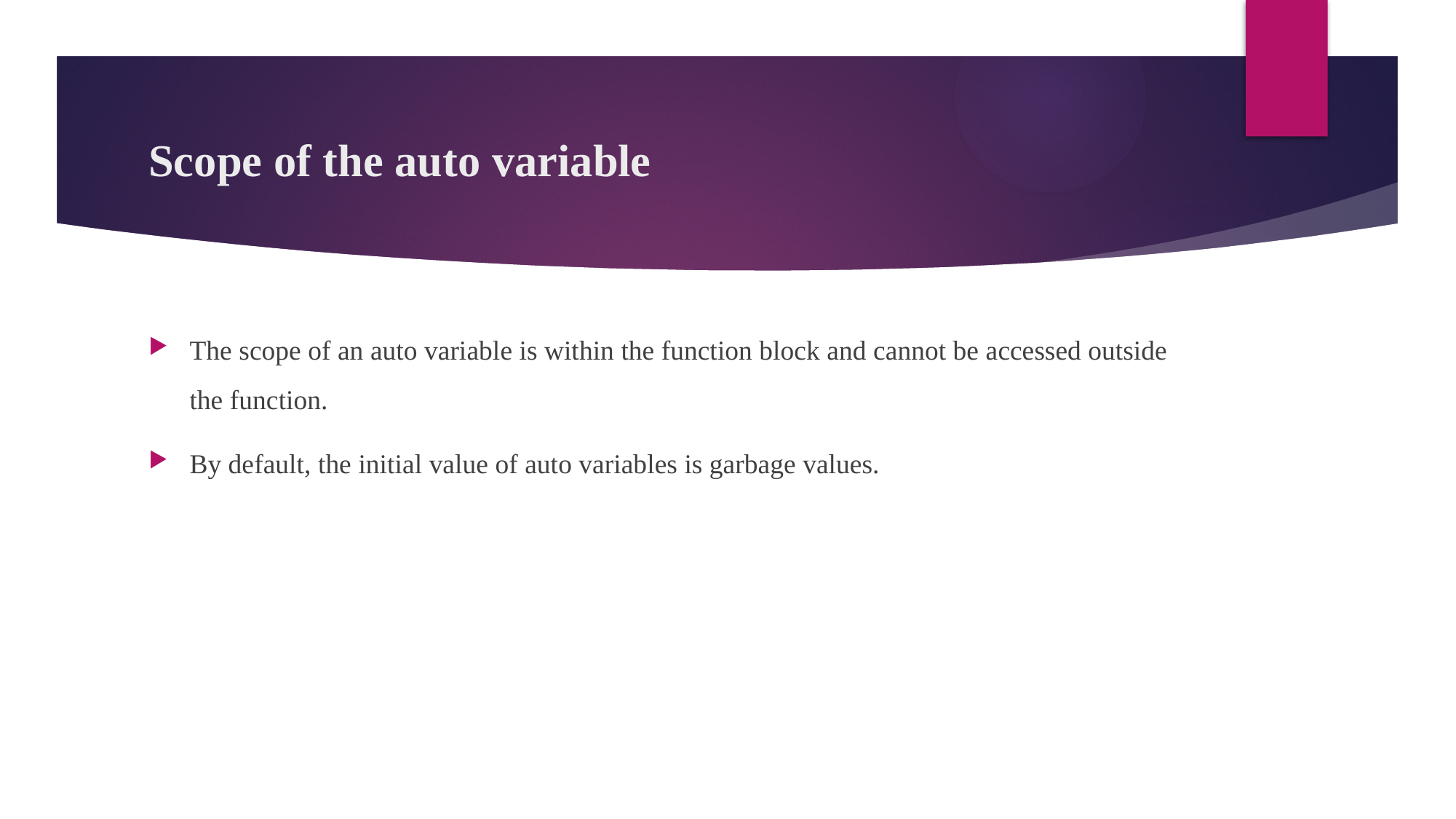

# Scope of the auto variable
The scope of an auto variable is within the function block and cannot be accessed outside the function.
By default, the initial value of auto variables is garbage values.